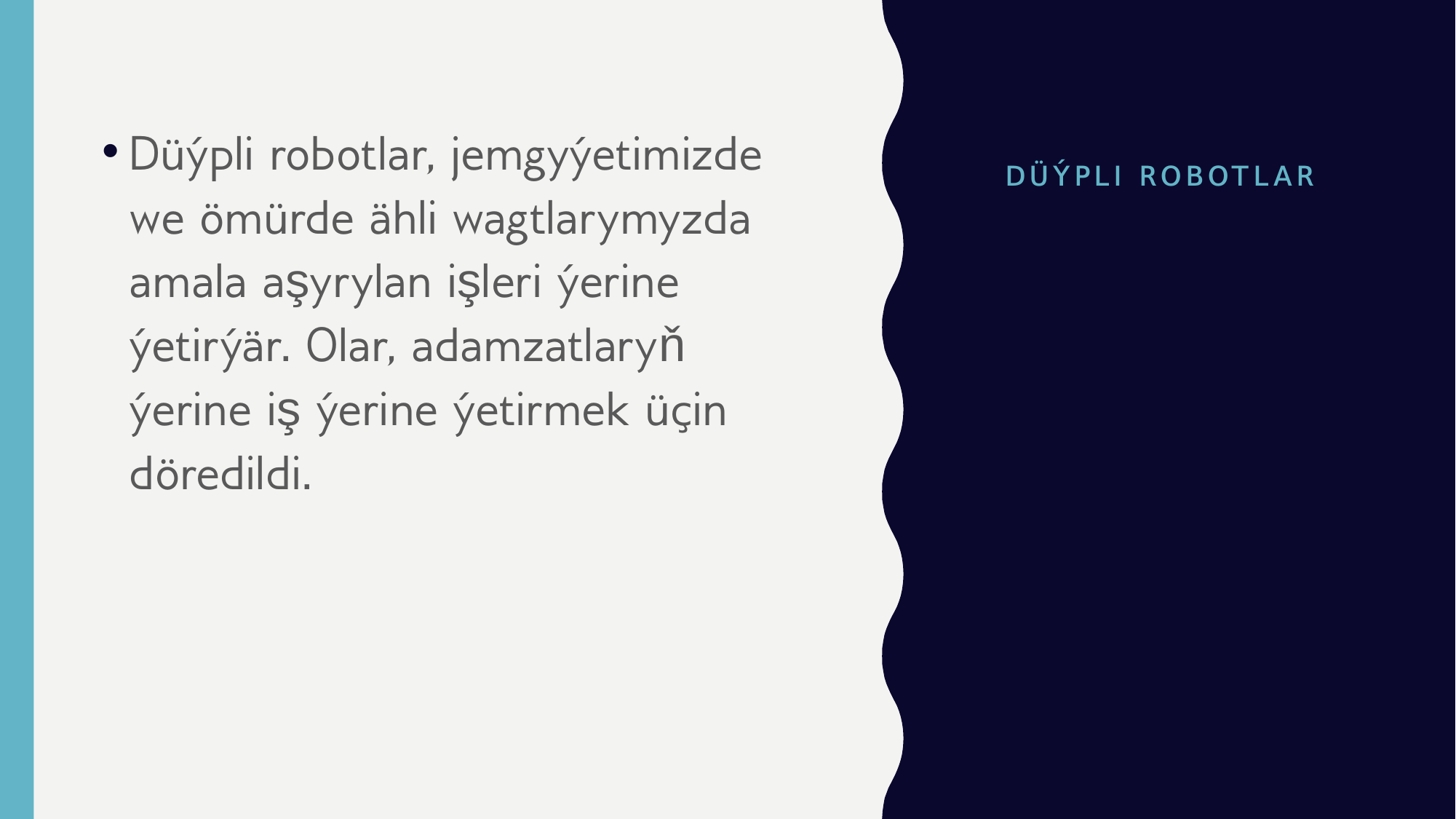

# DÜÝPLI ROBOTLAR
Düýpli robotlar, jemgyýetimizde we ömürde ähli wagtlarymyzda amala aşyrylan işleri ýerine ýetirýär. Olar, adamzatlaryň ýerine iş ýerine ýetirmek üçin döredildi.